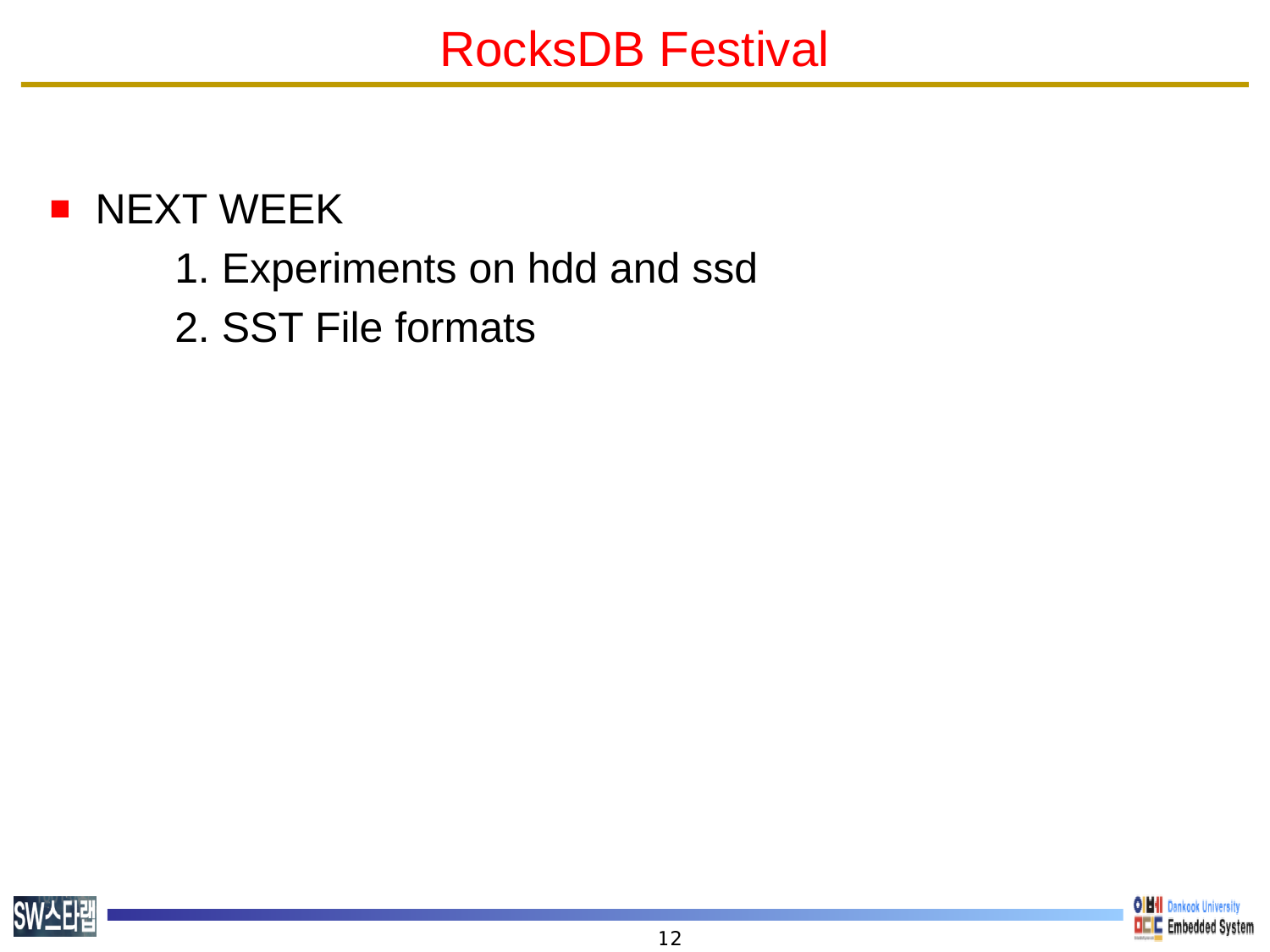

# RocksDB Festival

NEXT WEEK
	1. Experiments on hdd and ssd
	2. SST File formats

12